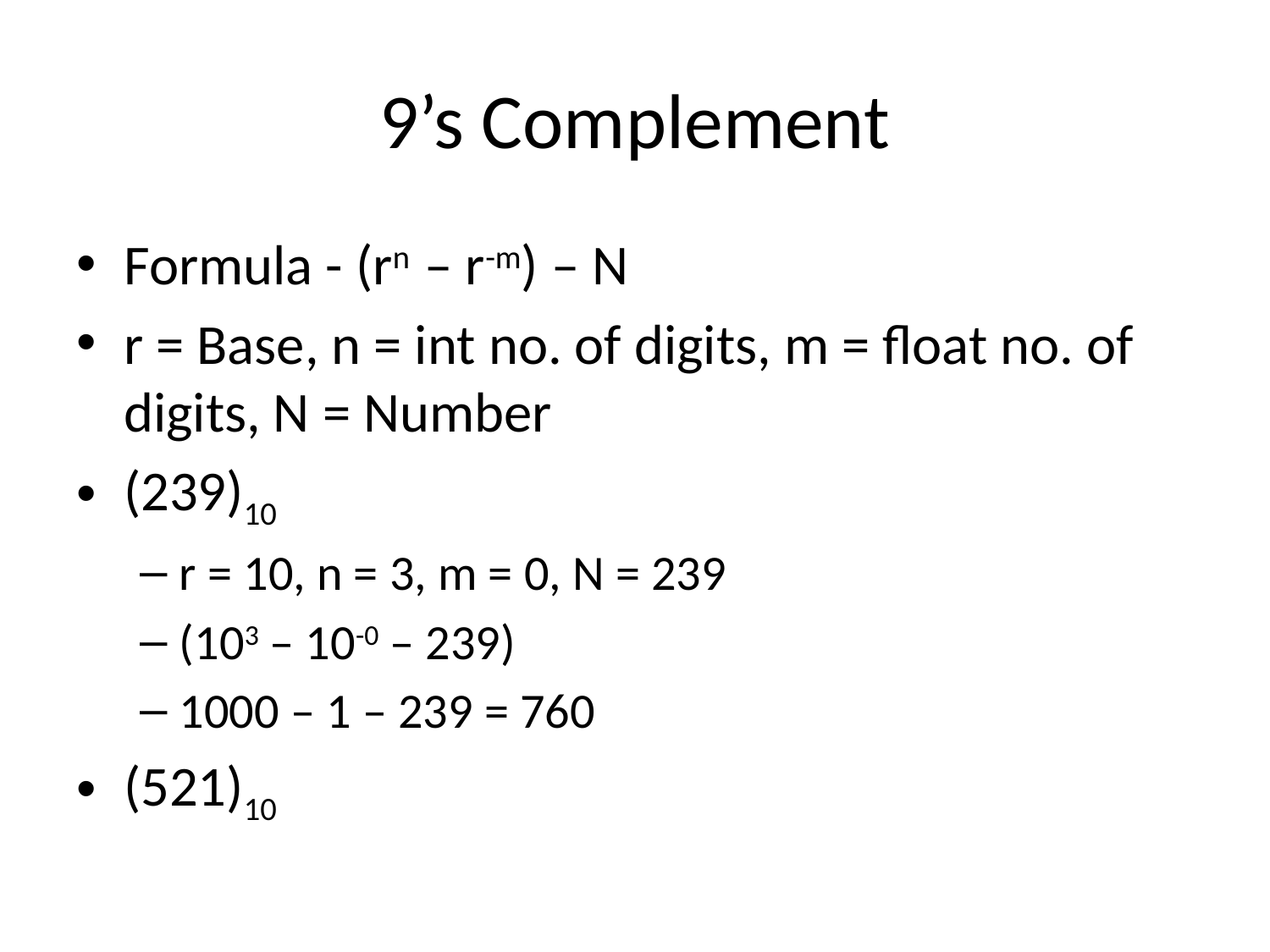

# 9’s Complement
Formula - (rn  – r-m) – N
r = Base, n = int no. of digits, m = float no. of digits, N = Number
(239)10
r = 10, n = 3, m = 0, N = 239
(103 – 10-0 – 239)
1000 – 1 – 239 = 760
(521)10